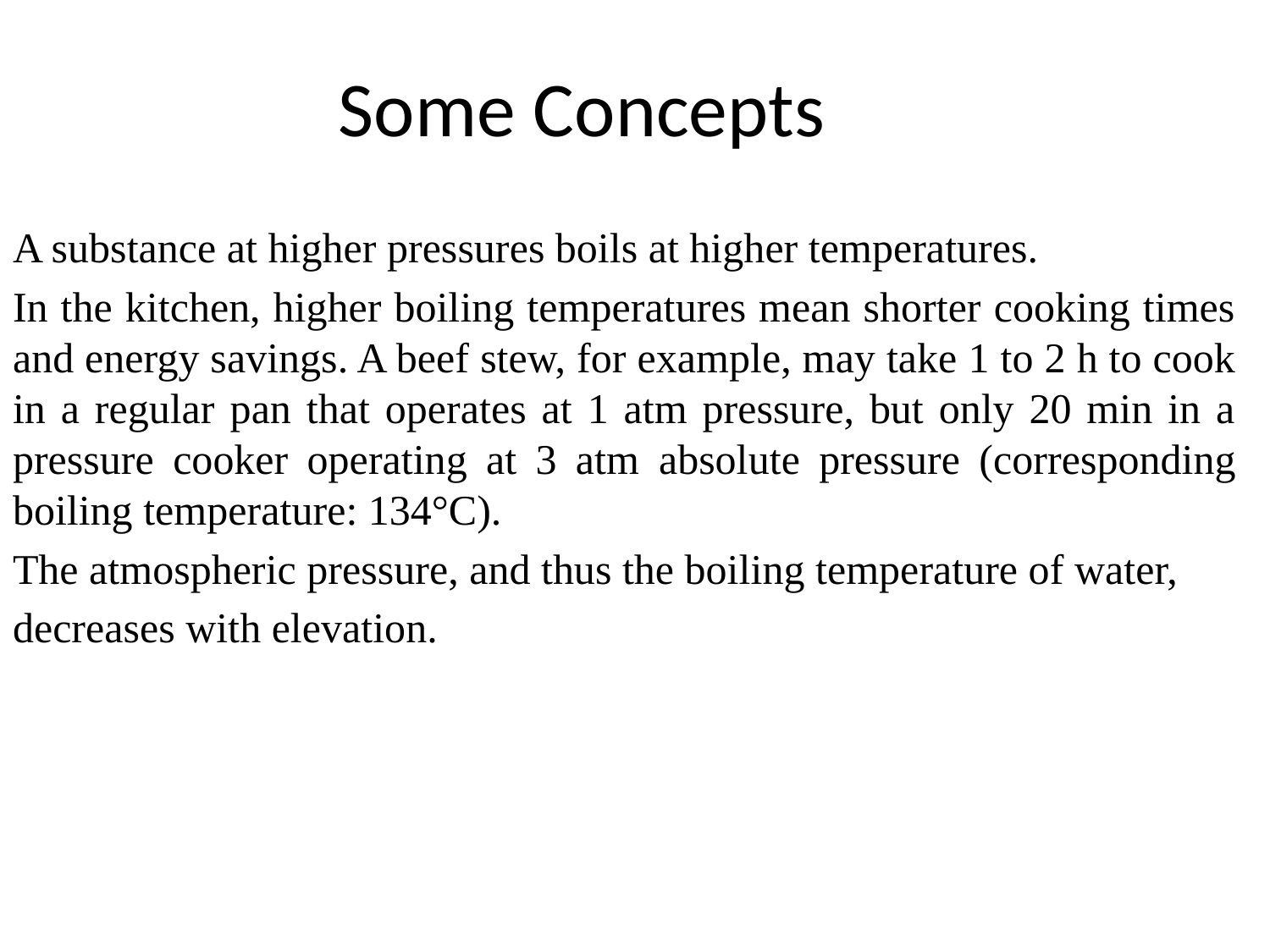

# Some Concepts
A substance at higher pressures boils at higher temperatures.
In the kitchen, higher boiling temperatures mean shorter cooking times and energy savings. A beef stew, for example, may take 1 to 2 h to cook in a regular pan that operates at 1 atm pressure, but only 20 min in a pressure cooker operating at 3 atm absolute pressure (corresponding boiling temperature: 134°C).
The atmospheric pressure, and thus the boiling temperature of water,
decreases with elevation.